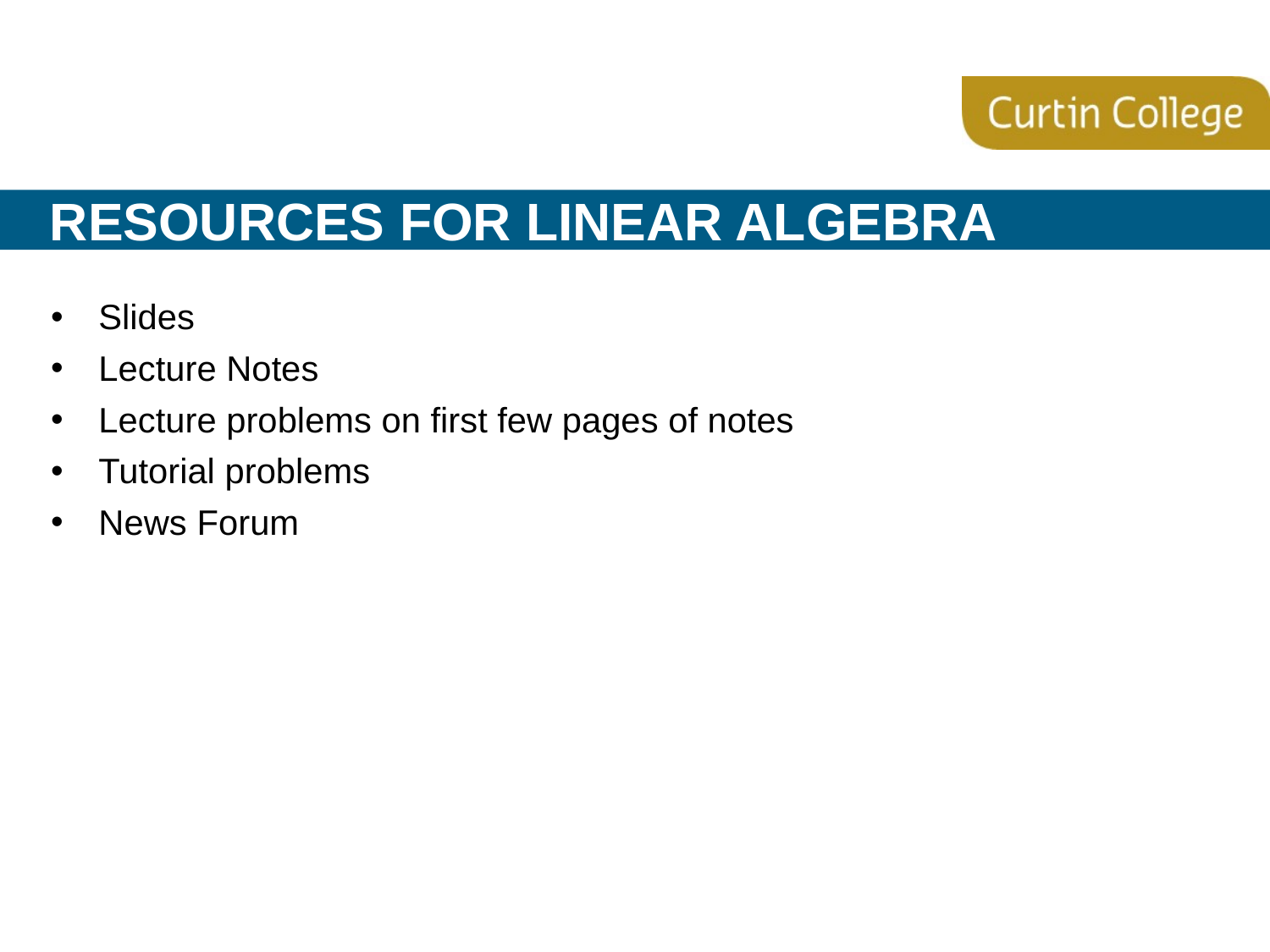

# Resources for Linear ALgebra
Slides
Lecture Notes
Lecture problems on first few pages of notes
Tutorial problems
News Forum